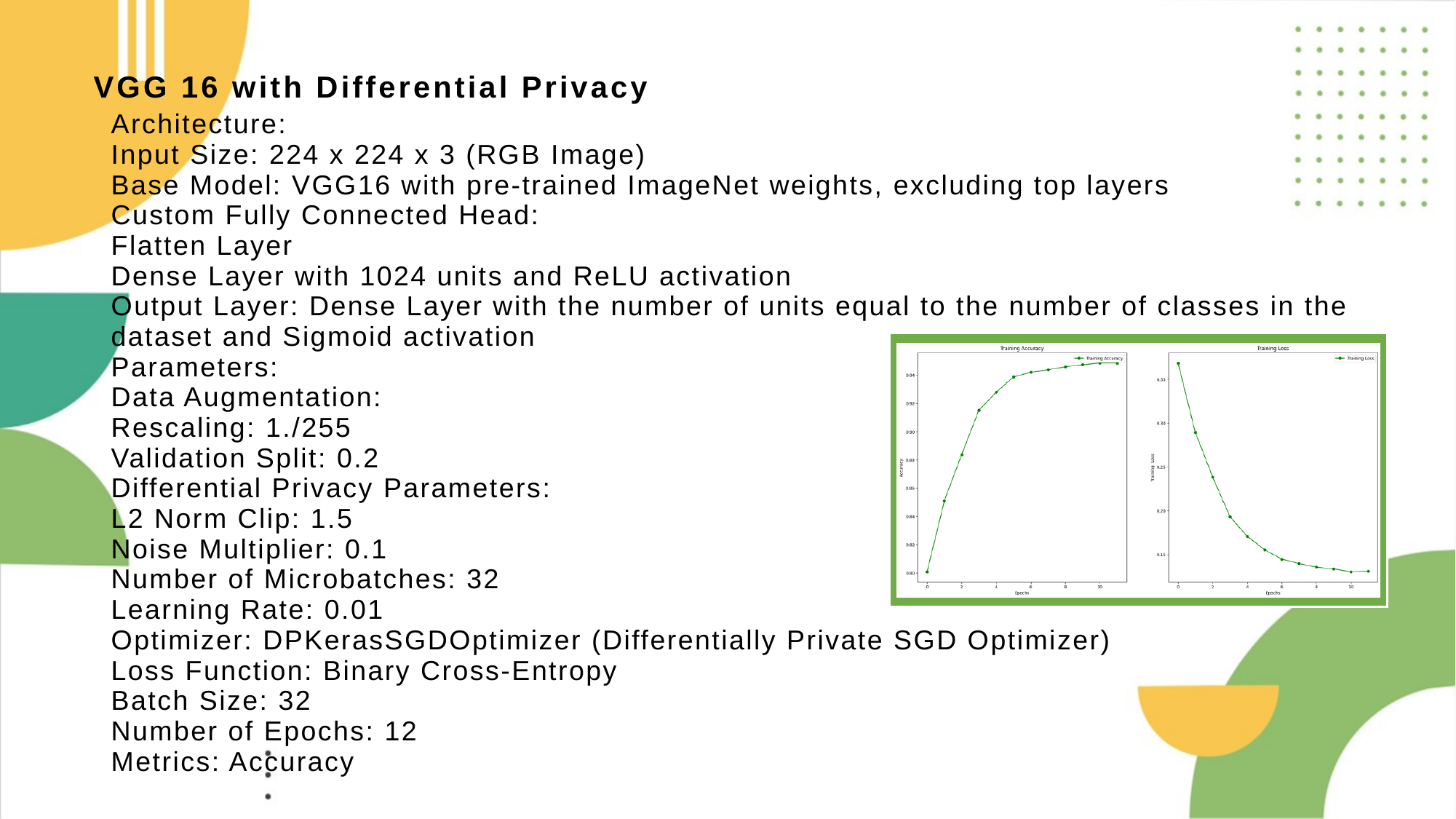

VGG 16 with Differential Privacy
Architecture:
Input Size: 224 x 224 x 3 (RGB Image)
Base Model: VGG16 with pre-trained ImageNet weights, excluding top layers
Custom Fully Connected Head:
Flatten Layer
Dense Layer with 1024 units and ReLU activation
Output Layer: Dense Layer with the number of units equal to the number of classes in the dataset and Sigmoid activation
Parameters:
Data Augmentation:
Rescaling: 1./255
Validation Split: 0.2
Differential Privacy Parameters:
L2 Norm Clip: 1.5
Noise Multiplier: 0.1
Number of Microbatches: 32
Learning Rate: 0.01
Optimizer: DPKerasSGDOptimizer (Differentially Private SGD Optimizer)
Loss Function: Binary Cross-Entropy
Batch Size: 32
Number of Epochs: 12
Metrics: Accuracy